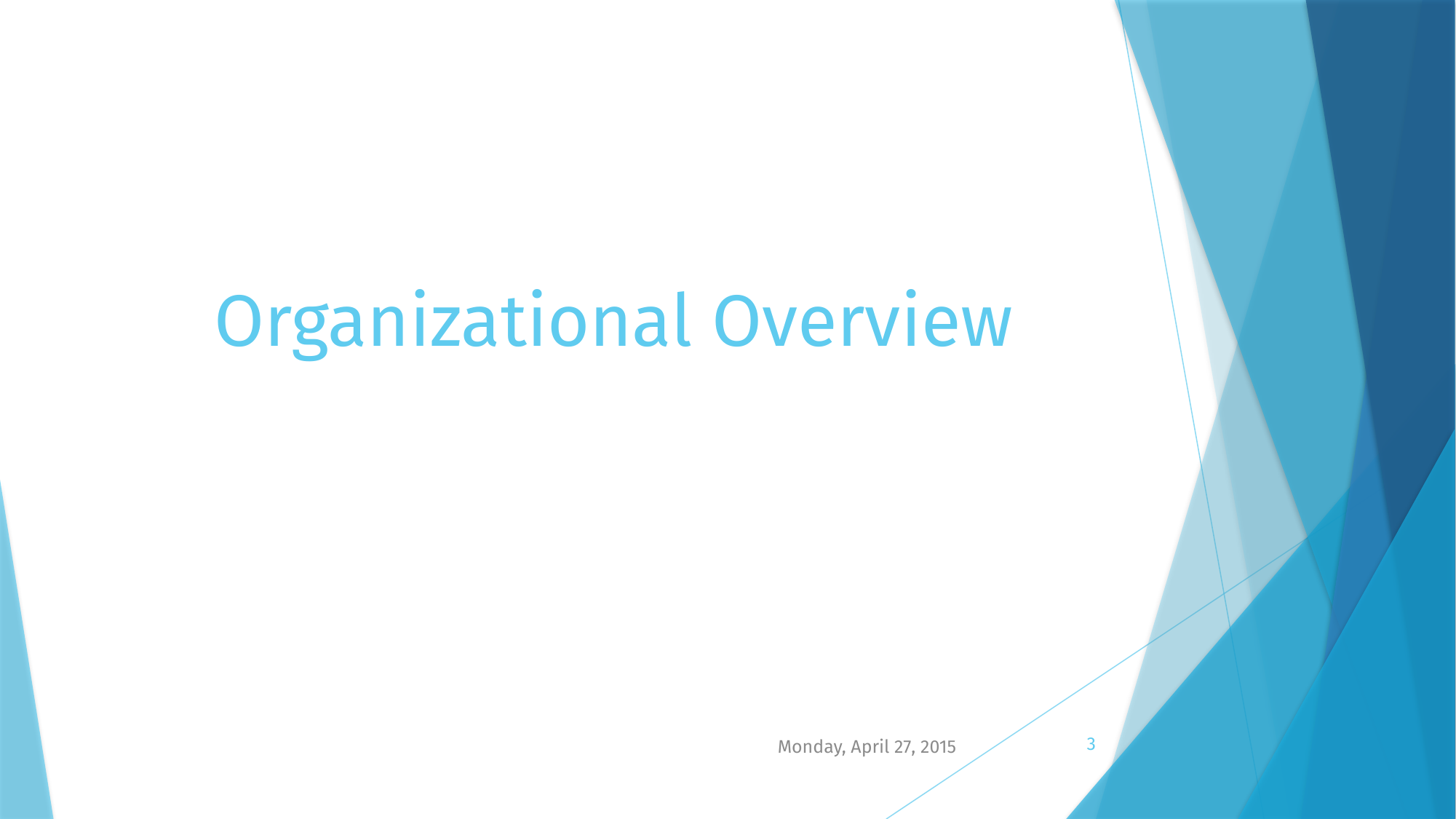

# Organizational Overview
3
Monday, April 27, 2015